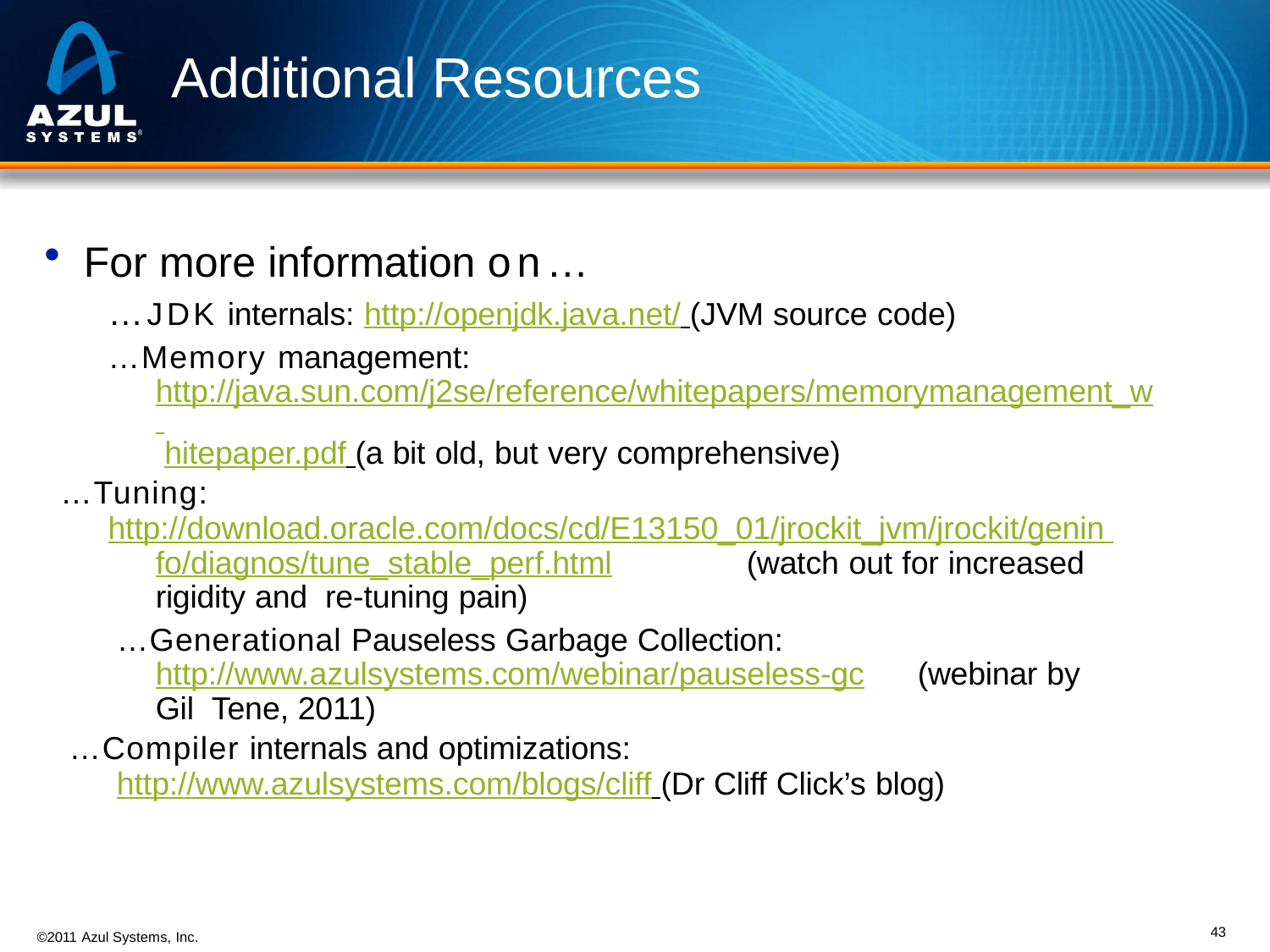

# Additional Resources
For more information on…
…JDK internals: http://openjdk.java.net/ (JVM source code)
…Memory management:  http://java.sun.com/j2se/reference/whitepapers/memorymanagement_w  hitepaper.pdf (a bit old, but very comprehensive)
…Tuning:
http://download.oracle.com/docs/cd/E13150_01/jrockit_jvm/jrockit/genin  fo/diagnos/tune_stable_perf.html	(watch out for increased rigidity and  re-tuning pain)
…Generational Pauseless Garbage Collection:  http://www.azulsystems.com/webinar/pauseless-gc	(webinar by Gil  Tene, 2011)
…Compiler internals and optimizations:
http://www.azulsystems.com/blogs/cliff (Dr Cliff Click’s blog)
43
©2011 Azul Systems, Inc.